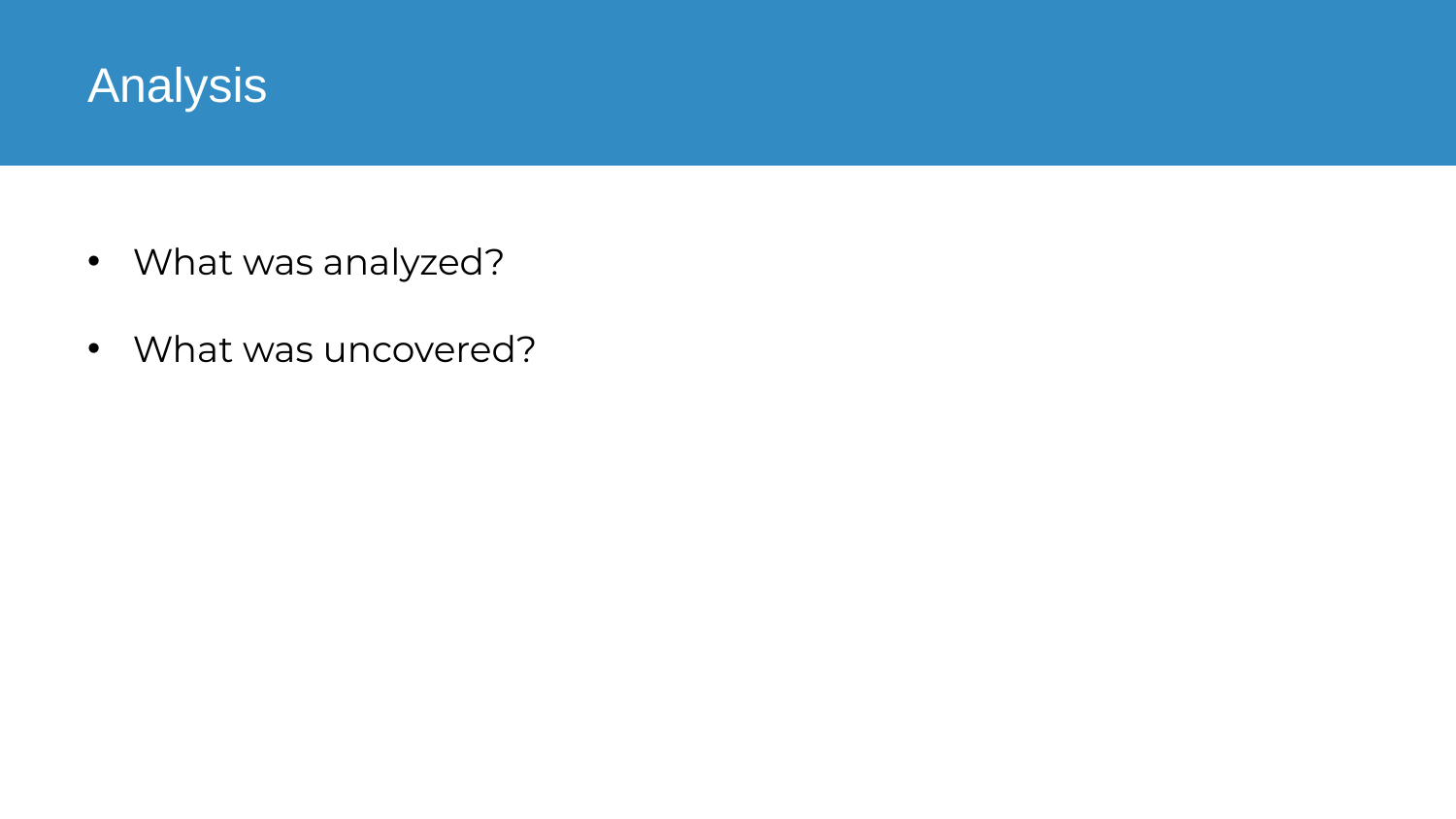

Analysis
What was analyzed?

What was uncovered?